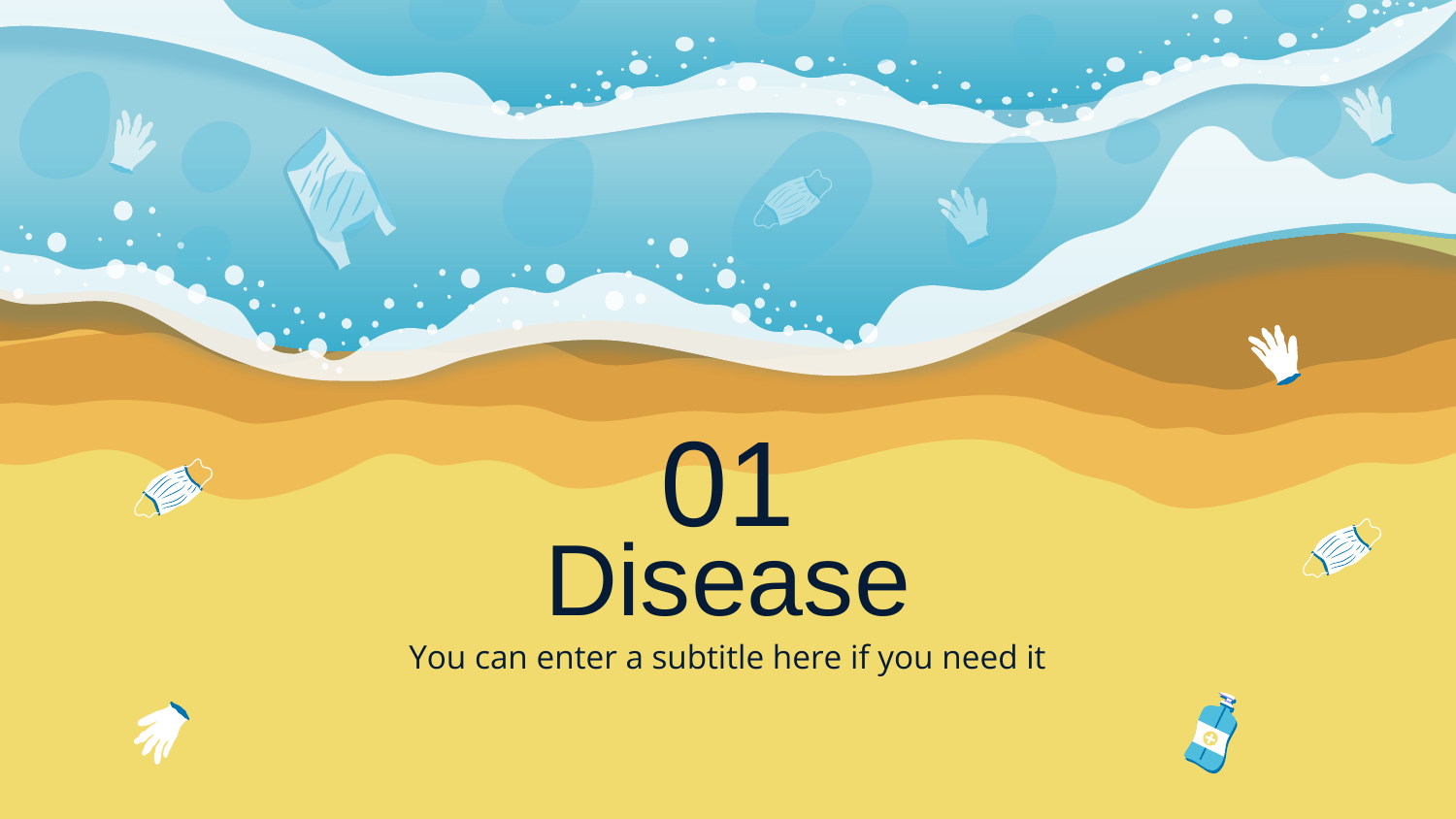

01

# Disease
You can enter a subtitle here if you need it